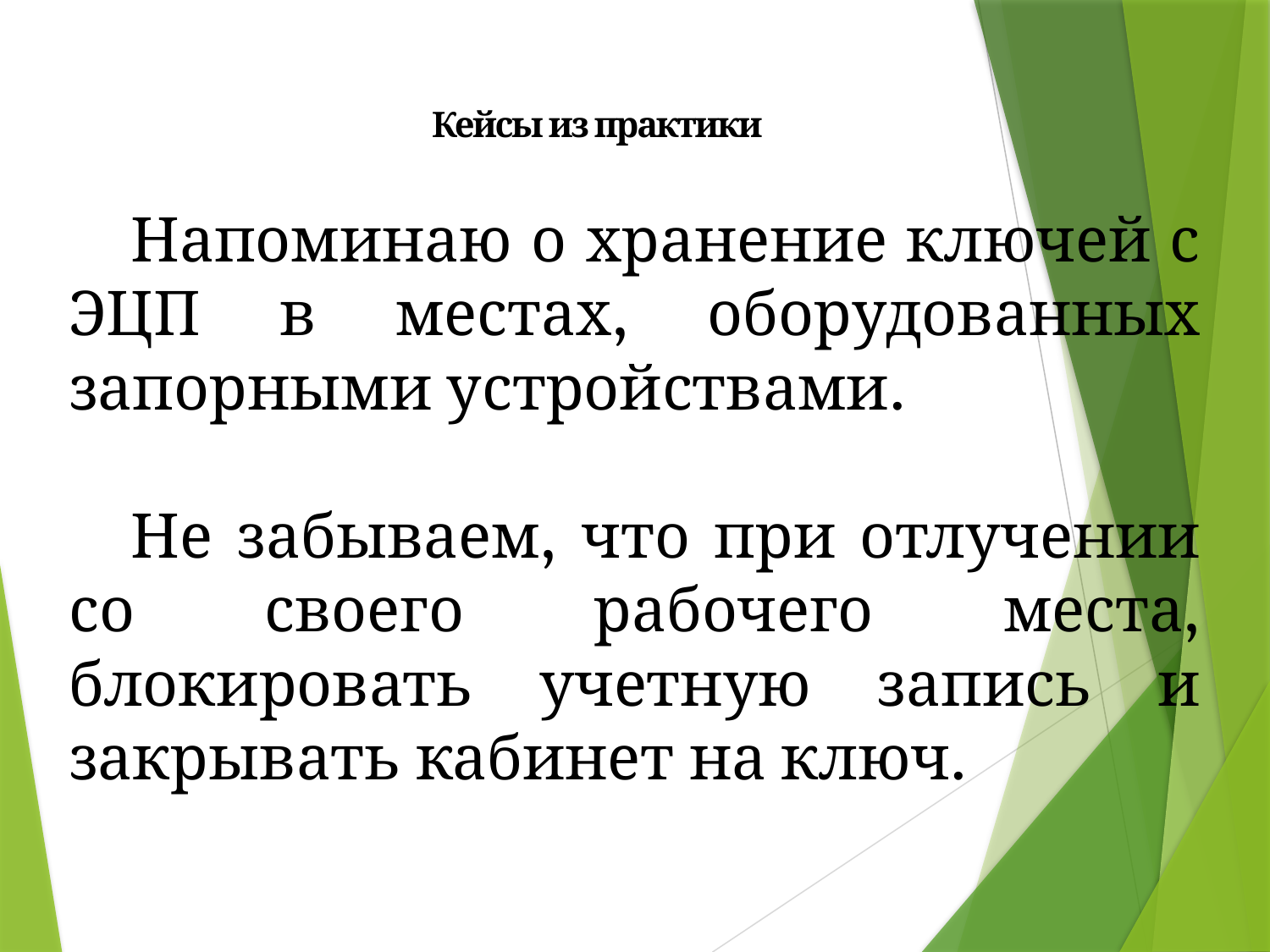

Кейсы из практики
Напоминаю о хранение ключей с ЭЦП в местах, оборудованных запорными устройствами.

Не забываем, что при отлучении со своего рабочего места, блокировать учетную запись и закрывать кабинет на ключ.